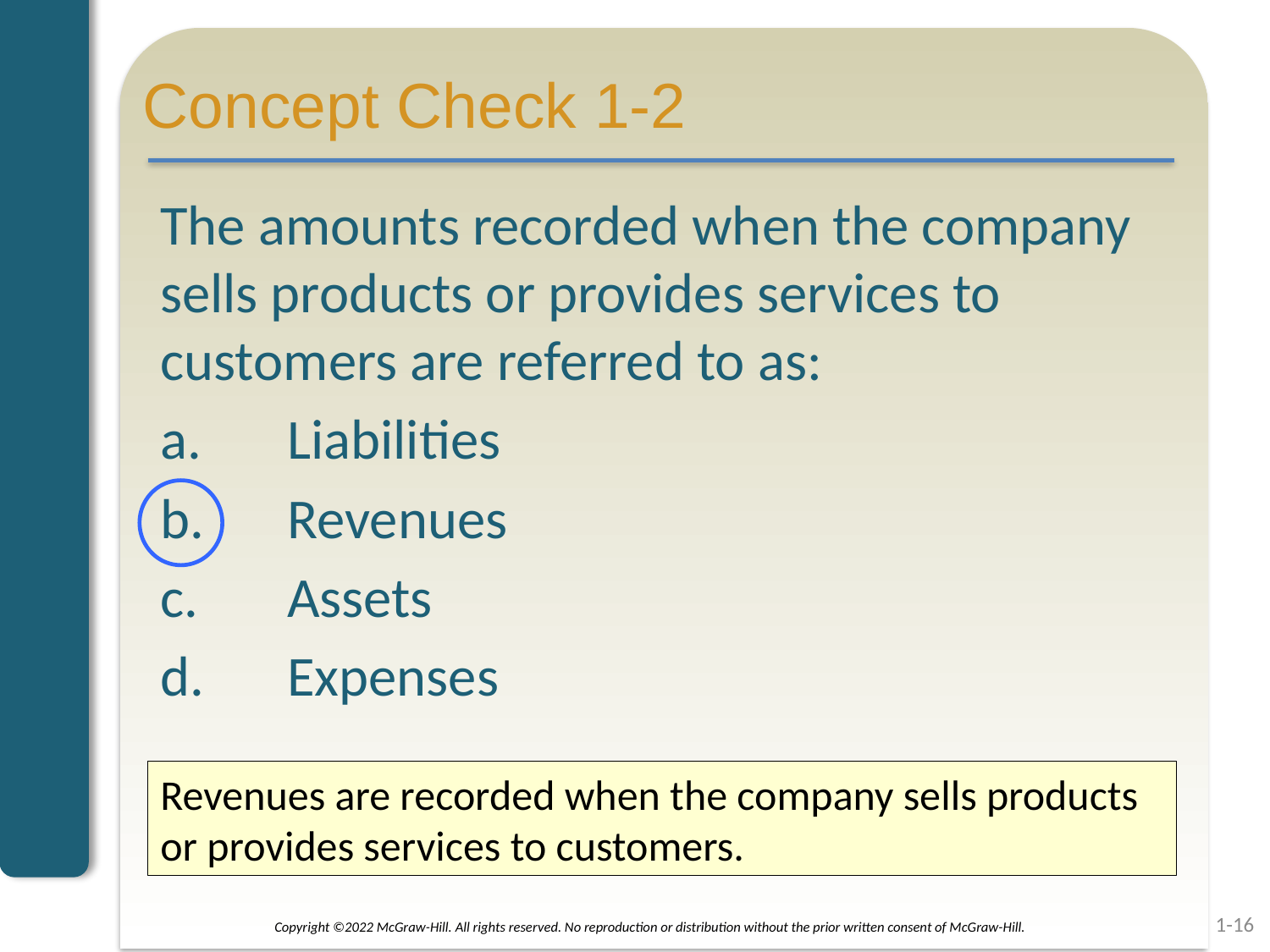

# Concept Check 1-2
The amounts recorded when the company sells products or provides services to customers are referred to as:
a.	Liabilities
b.	Revenues
c.	Assets
d.	Expenses

Revenues are recorded when the company sells products or provides services to customers.
1-16
Copyright ©2022 McGraw-Hill. All rights reserved. No reproduction or distribution without the prior written consent of McGraw-Hill.